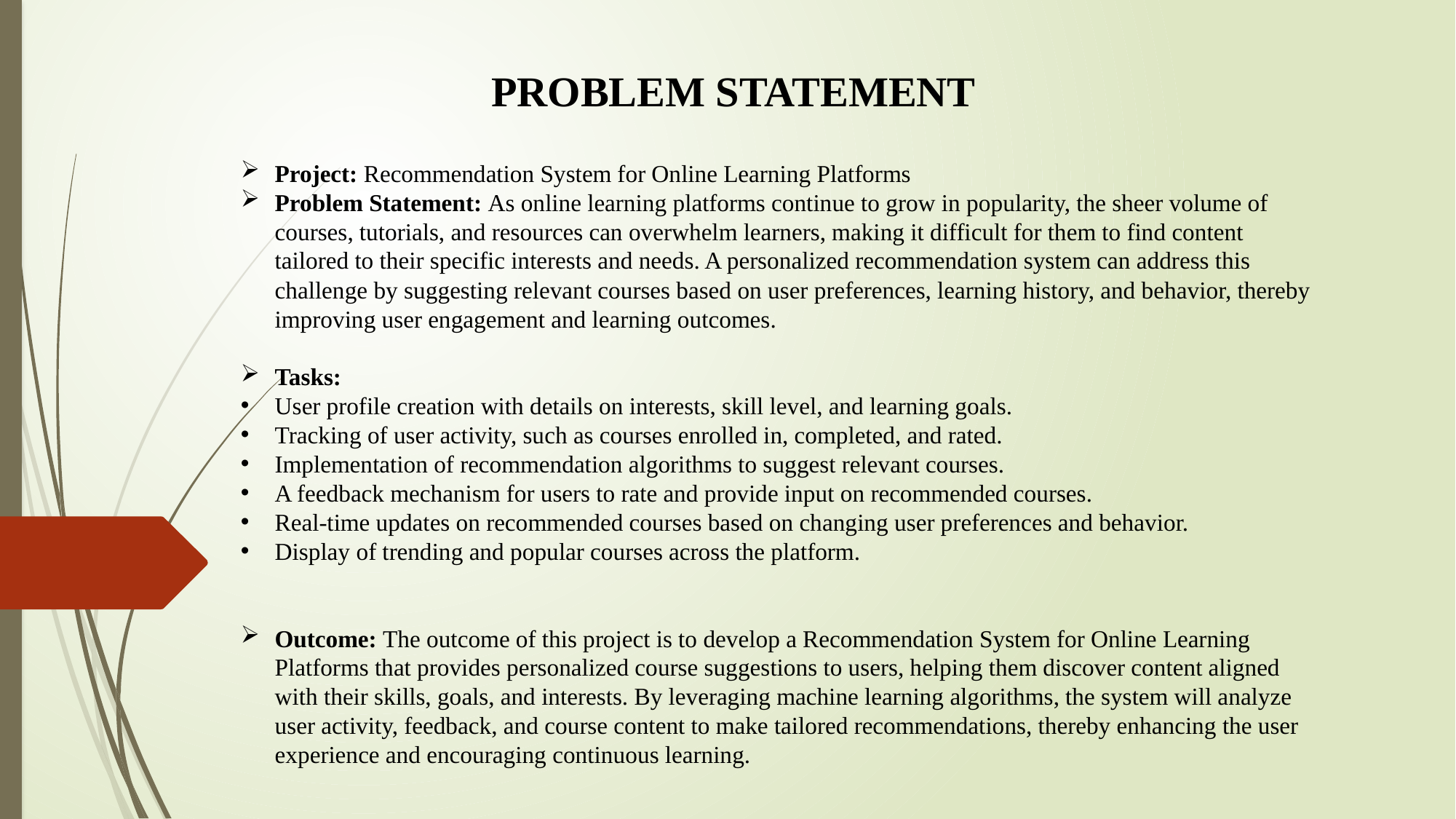

PROBLEM STATEMENT
Project: Recommendation System for Online Learning Platforms
Problem Statement: As online learning platforms continue to grow in popularity, the sheer volume of courses, tutorials, and resources can overwhelm learners, making it difficult for them to find content tailored to their specific interests and needs. A personalized recommendation system can address this challenge by suggesting relevant courses based on user preferences, learning history, and behavior, thereby improving user engagement and learning outcomes.

Tasks:
User profile creation with details on interests, skill level, and learning goals.
Tracking of user activity, such as courses enrolled in, completed, and rated.
Implementation of recommendation algorithms to suggest relevant courses.
A feedback mechanism for users to rate and provide input on recommended courses.
Real-time updates on recommended courses based on changing user preferences and behavior.
Display of trending and popular courses across the platform.

Outcome: The outcome of this project is to develop a Recommendation System for Online Learning Platforms that provides personalized course suggestions to users, helping them discover content aligned with their skills, goals, and interests. By leveraging machine learning algorithms, the system will analyze user activity, feedback, and course content to make tailored recommendations, thereby enhancing the user experience and encouraging continuous learning.